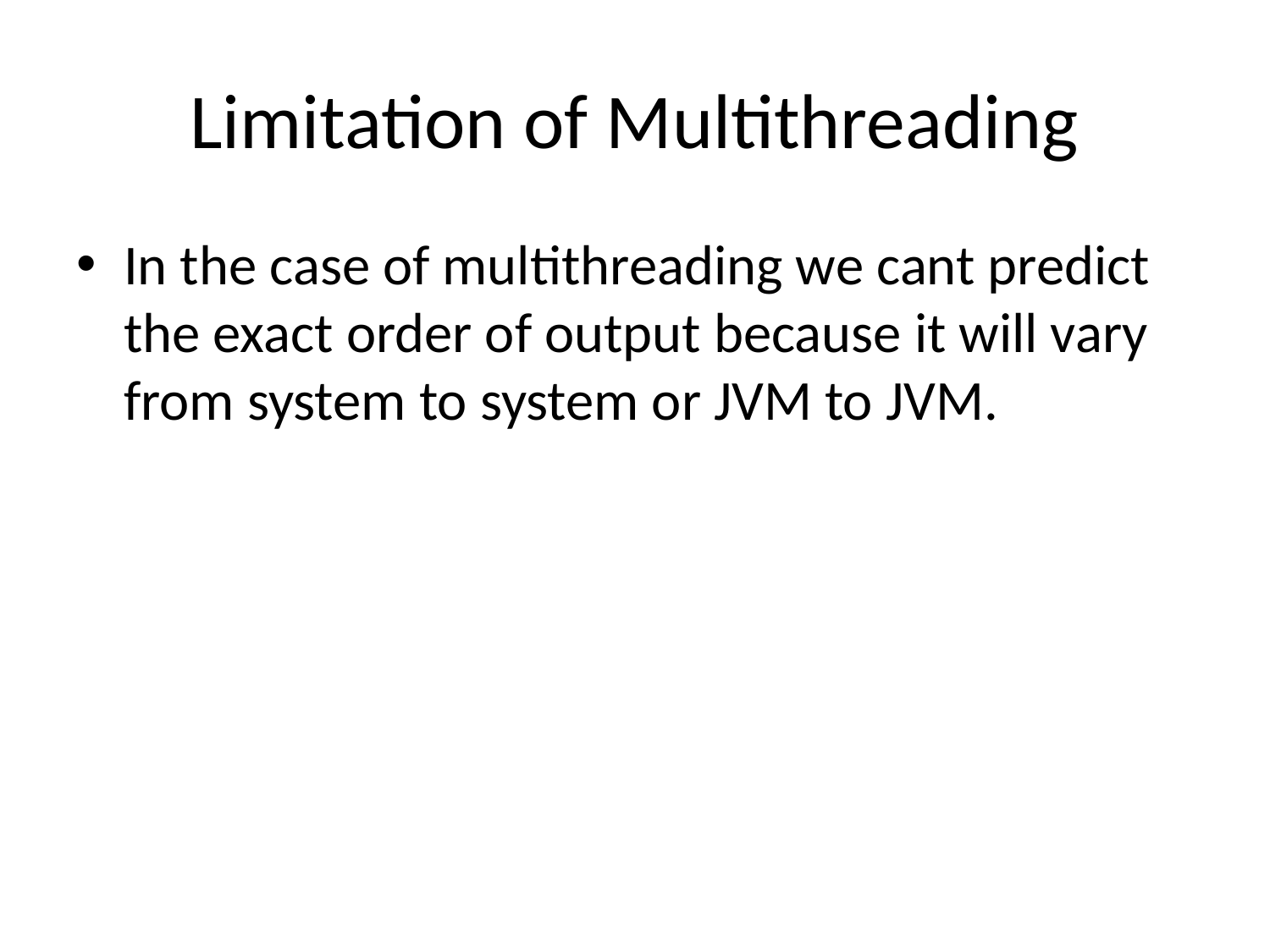

# Limitation of Multithreading
In the case of multithreading we cant predict the exact order of output because it will vary from system to system or JVM to JVM.